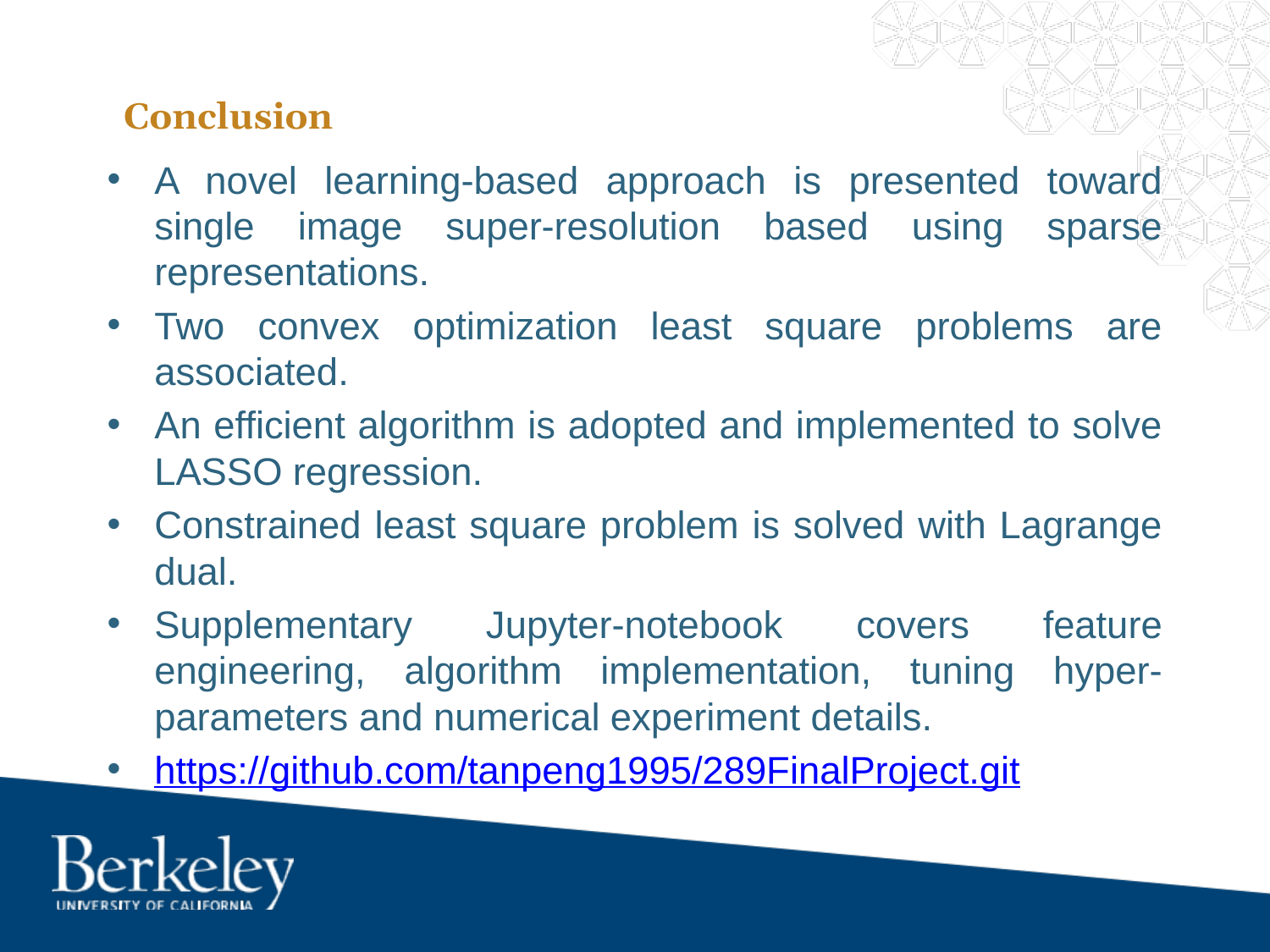

# Conclusion
A novel learning-based approach is presented toward single image super-resolution based using sparse representations.
Two convex optimization least square problems are associated.
An efficient algorithm is adopted and implemented to solve LASSO regression.
Constrained least square problem is solved with Lagrange dual.
Supplementary Jupyter-notebook covers feature engineering, algorithm implementation, tuning hyper-parameters and numerical experiment details.
https://github.com/tanpeng1995/289FinalProject.git